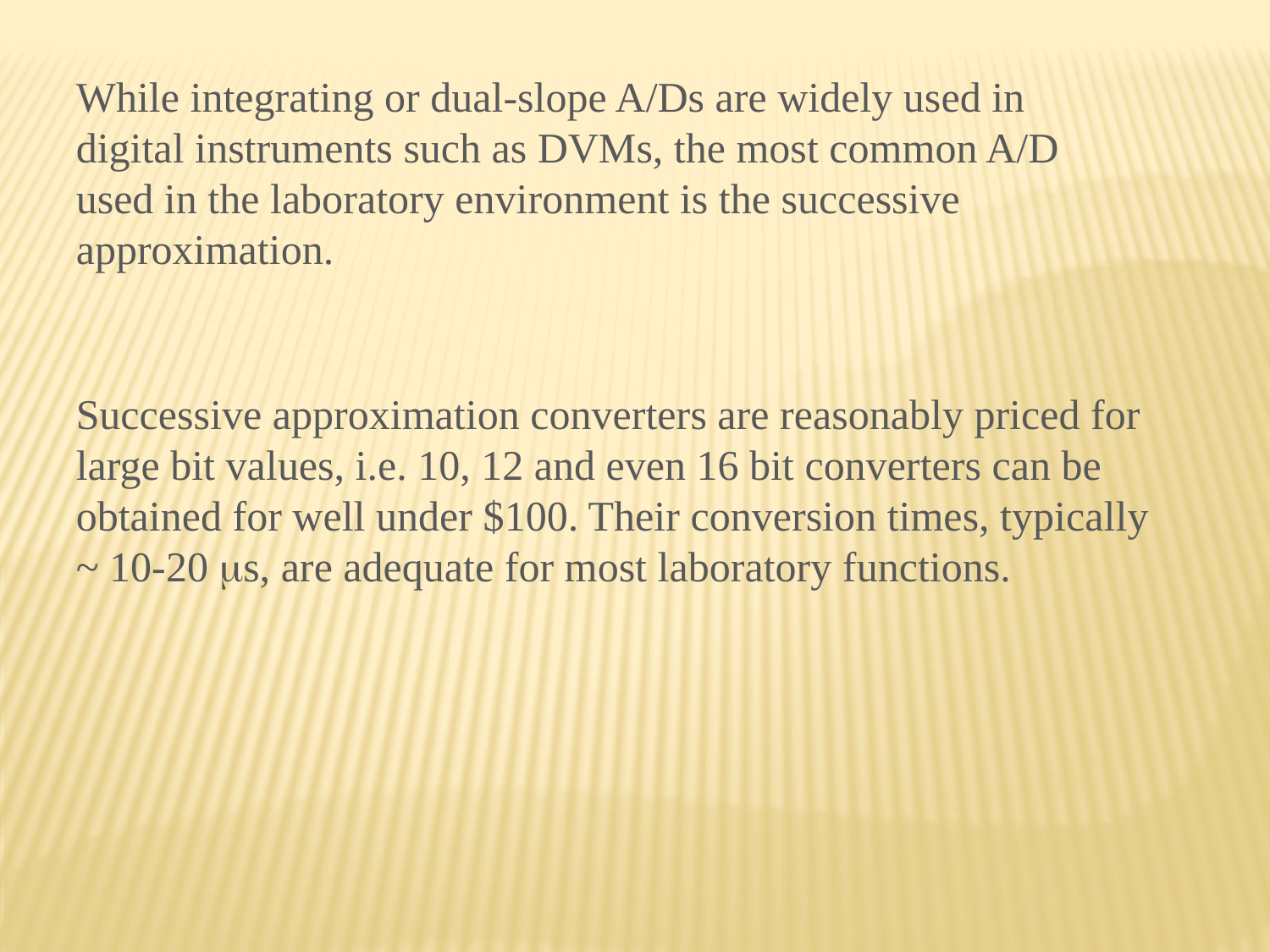

While integrating or dual-slope A/Ds are widely used in digital instruments such as DVMs, the most common A/D used in the laboratory environment is the successive approximation.
Successive approximation converters are reasonably priced for large bit values, i.e. 10, 12 and even 16 bit converters can be obtained for well under $100. Their conversion times, typically ~ 10-20 μs, are adequate for most laboratory functions.